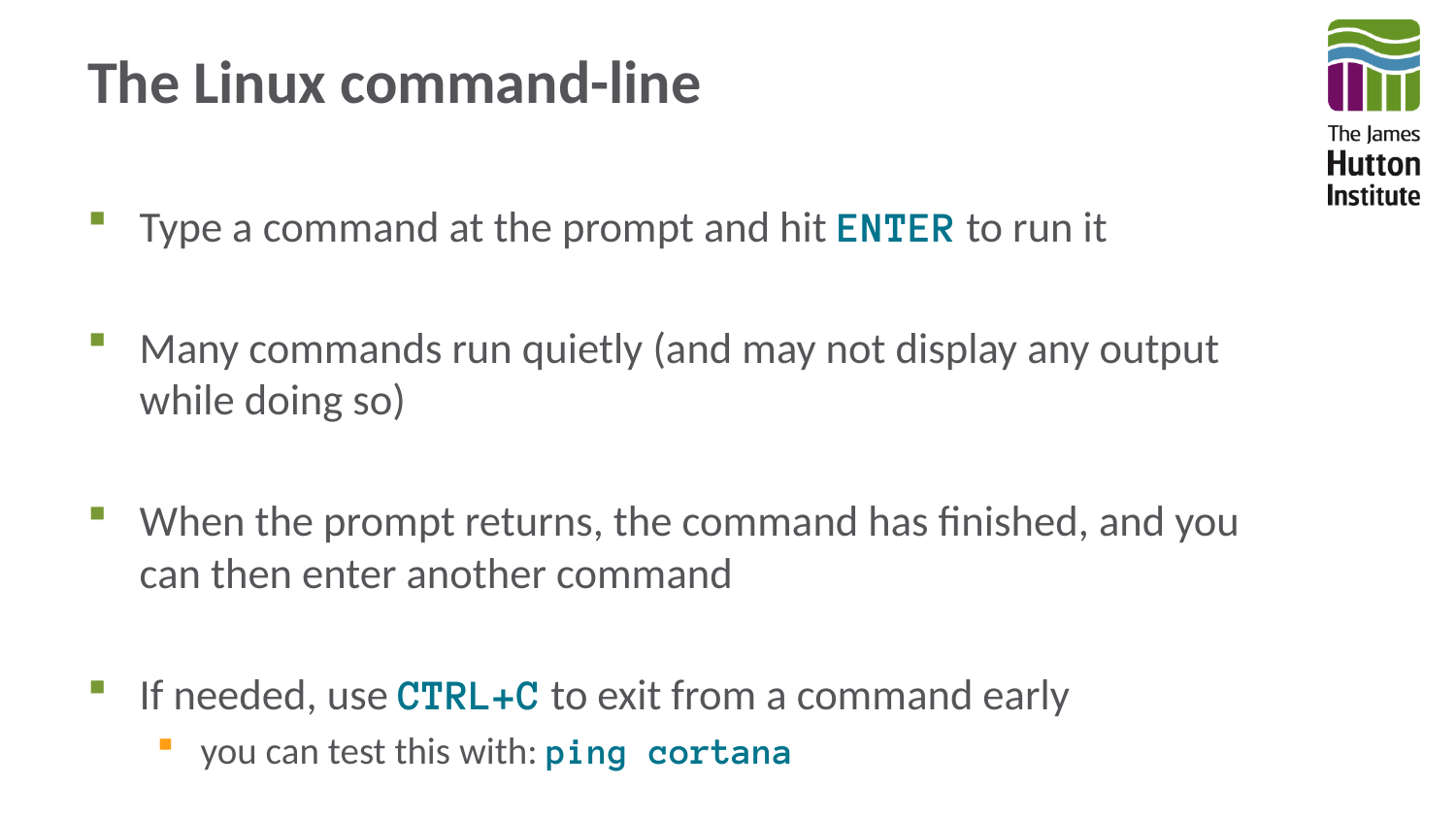

# The Linux command-line
Type a command at the prompt and hit ENTER to run it

Many commands run quietly (and may not display any output while doing so)

When the prompt returns, the command has finished, and you can then enter another command

If needed, use CTRL+C to exit from a command early
you can test this with: ping cortana